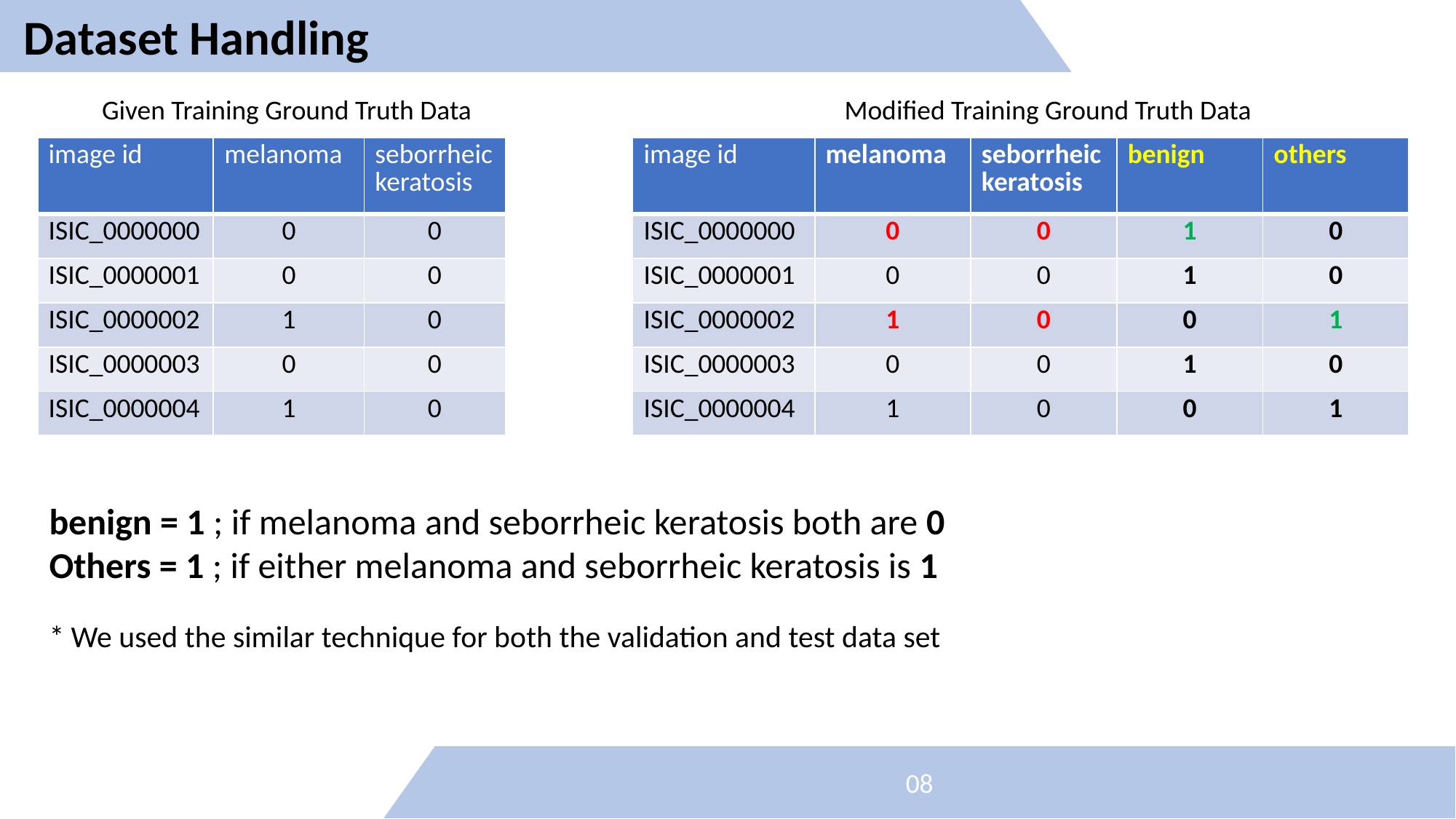

08
Dataset Handling
Given Training Ground Truth Data
Modified Training Ground Truth Data
| image id | melanoma | seborrheic keratosis |
| --- | --- | --- |
| ISIC\_0000000 | 0 | 0 |
| ISIC\_0000001 | 0 | 0 |
| ISIC\_0000002 | 1 | 0 |
| ISIC\_0000003 | 0 | 0 |
| ISIC\_0000004 | 1 | 0 |
| image id | melanoma | seborrheic keratosis | benign | others |
| --- | --- | --- | --- | --- |
| ISIC\_0000000 | 0 | 0 | 1 | 0 |
| ISIC\_0000001 | 0 | 0 | 1 | 0 |
| ISIC\_0000002 | 1 | 0 | 0 | 1 |
| ISIC\_0000003 | 0 | 0 | 1 | 0 |
| ISIC\_0000004 | 1 | 0 | 0 | 1 |
benign = 1 ; if melanoma and seborrheic keratosis both are 0
Others = 1 ; if either melanoma and seborrheic keratosis is 1
* We used the similar technique for both the validation and test data set